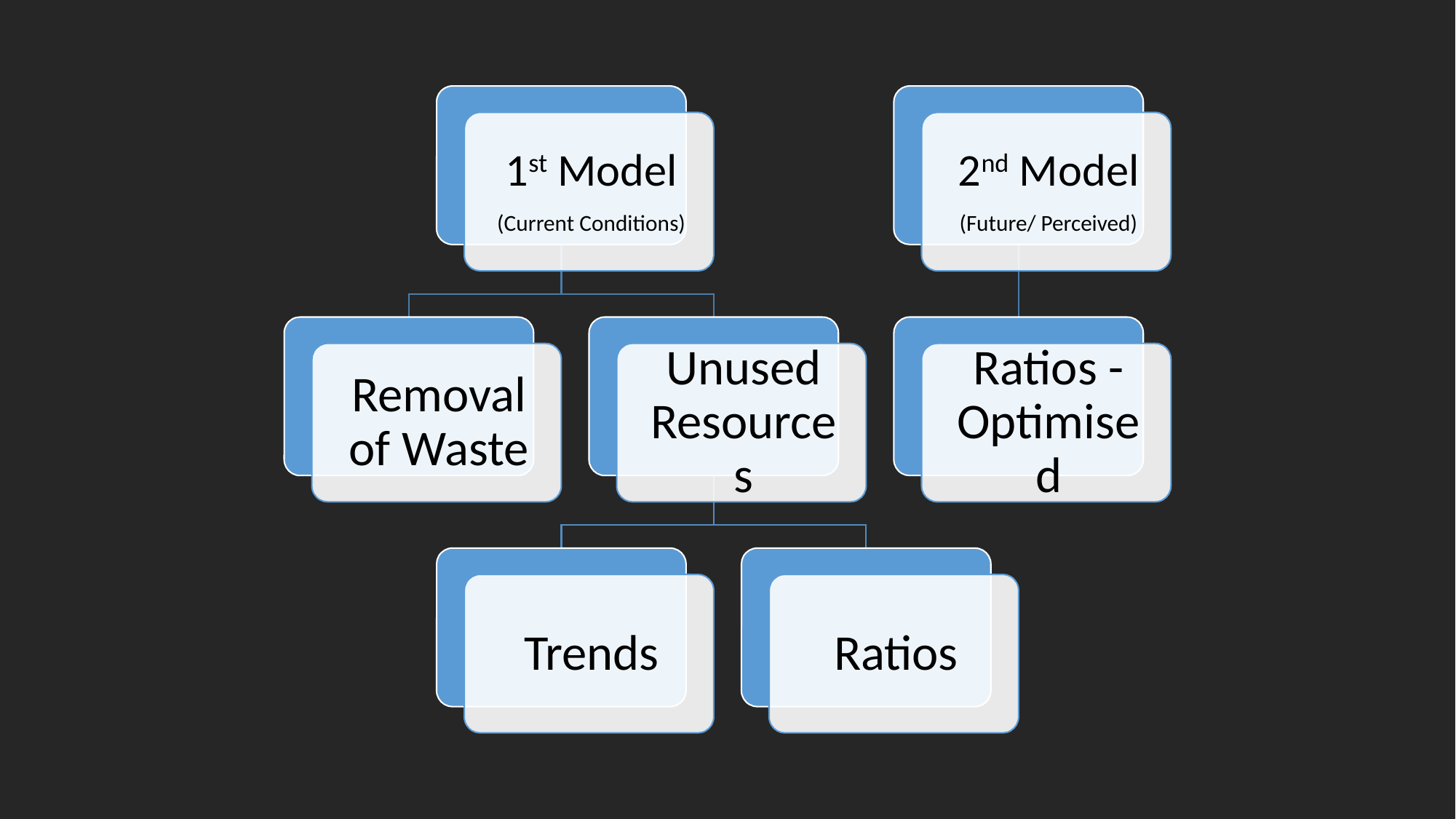

1st Model
(Current Conditions)
Removal of Waste
Unused Resources
Trends
Ratios
2nd Model
(Future/ Perceived)
Ratios - Optimised